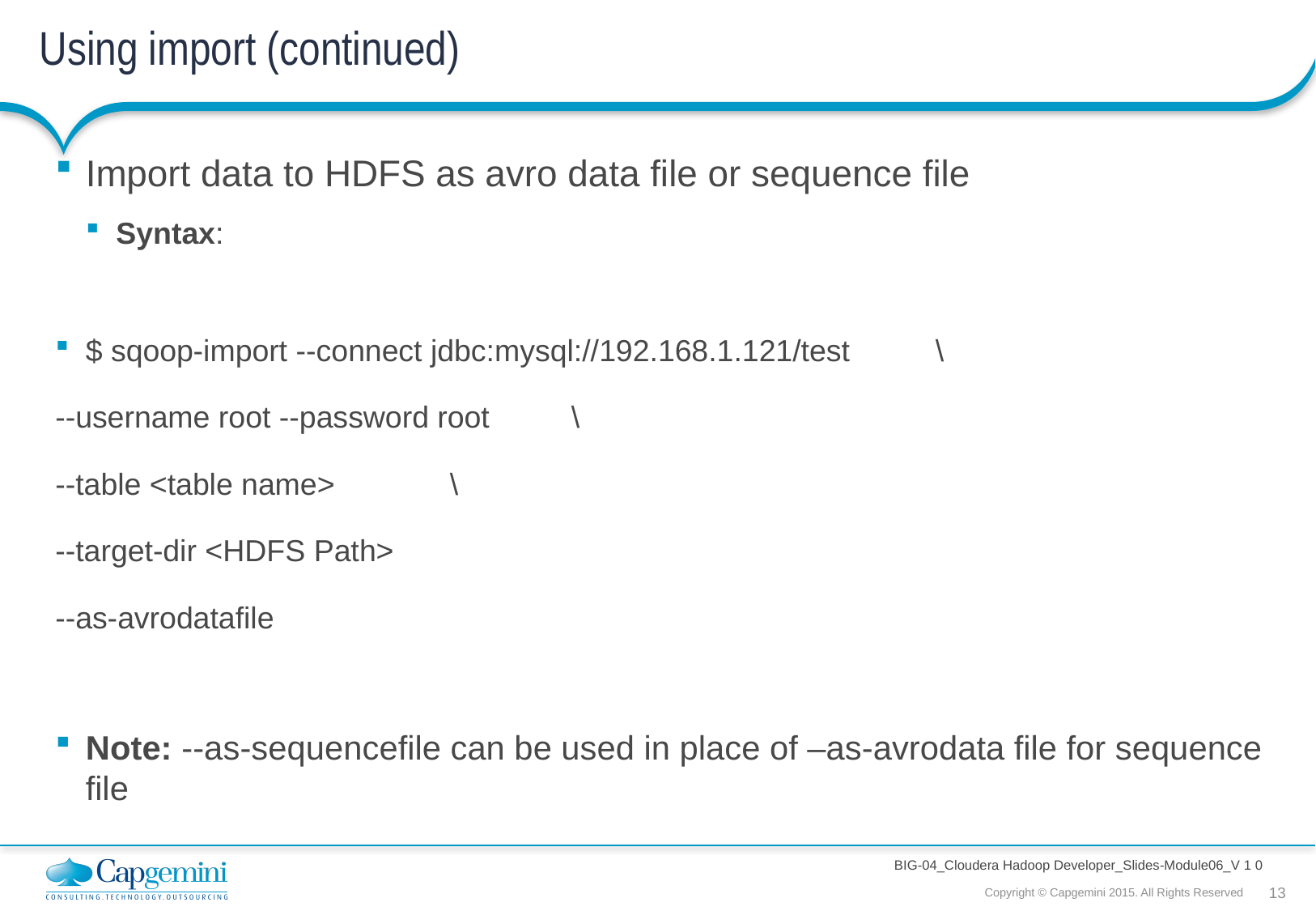

# Using import (continued)
Import data to HDFS as avro data file or sequence file
Syntax:

$ sqoop-import --connect jdbc:mysql://192.168.1.121/test	\
--username root --password root	\
--table <table name>	\
--target-dir <HDFS Path>
--as-avrodatafile

Note: --as-sequencefile can be used in place of –as-avrodata file for sequence file